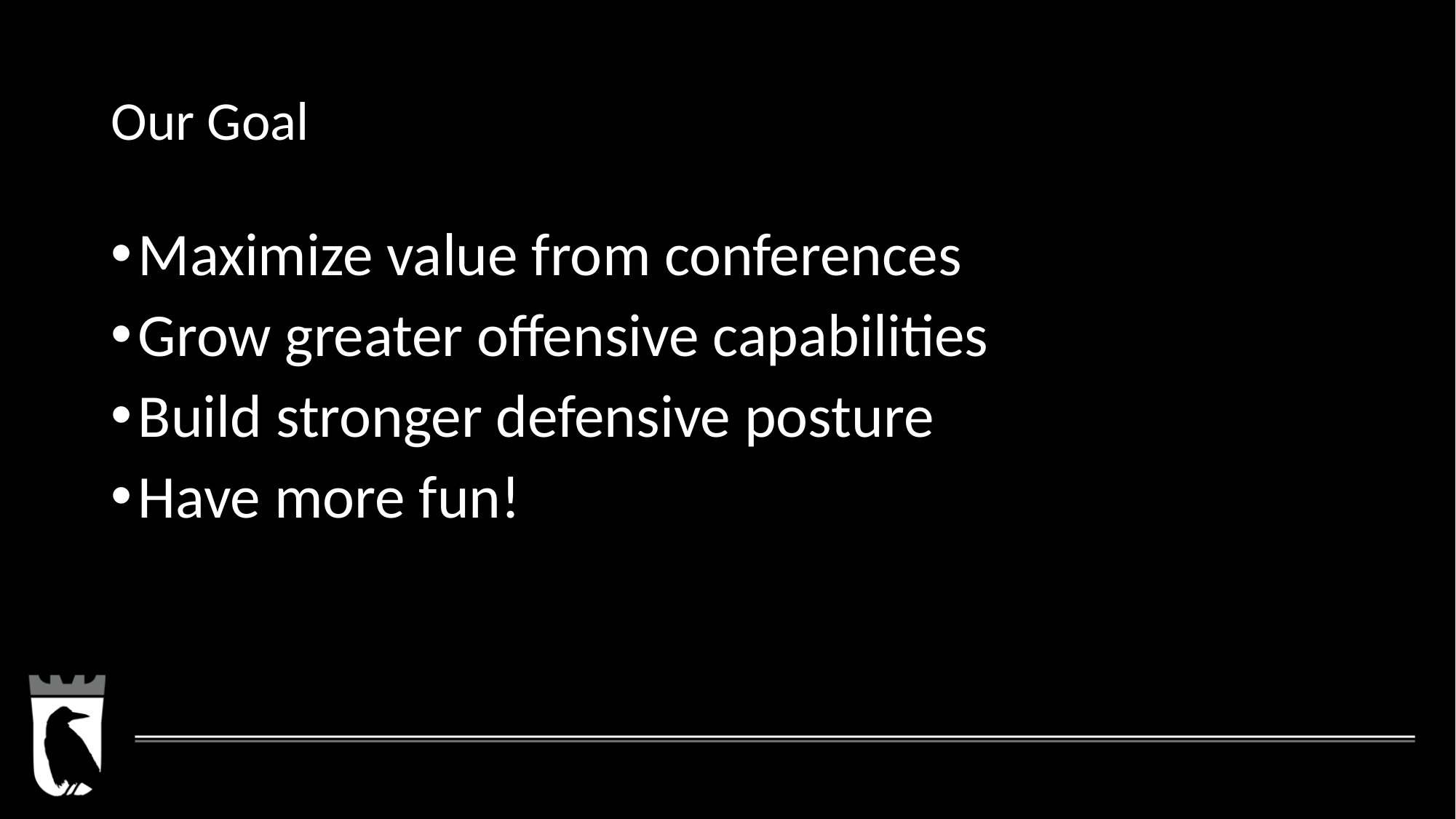

# Our Goal
Maximize value from conferences
Grow greater offensive capabilities
Build stronger defensive posture
Have more fun!